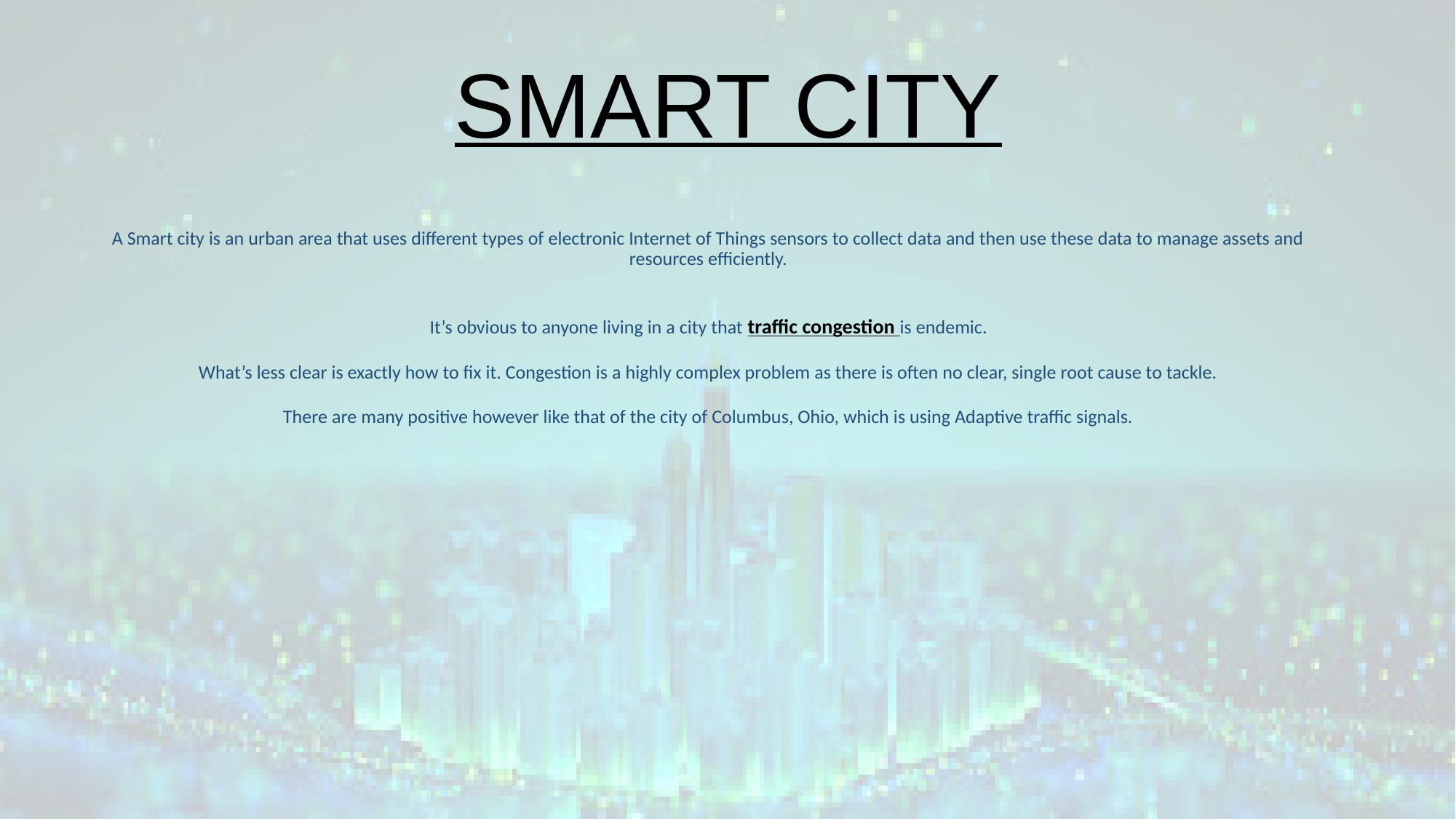

# SMART CITY
A Smart city is an urban area that uses different types of electronic Internet of Things sensors to collect data and then use these data to manage assets and resources efficiently.

It’s obvious to anyone living in a city that traffic congestion is endemic.

What’s less clear is exactly how to fix it. Congestion is a highly complex problem as there is often no clear, single root cause to tackle.

There are many positive however like that of the city of Columbus, Ohio, which is using Adaptive traffic signals.